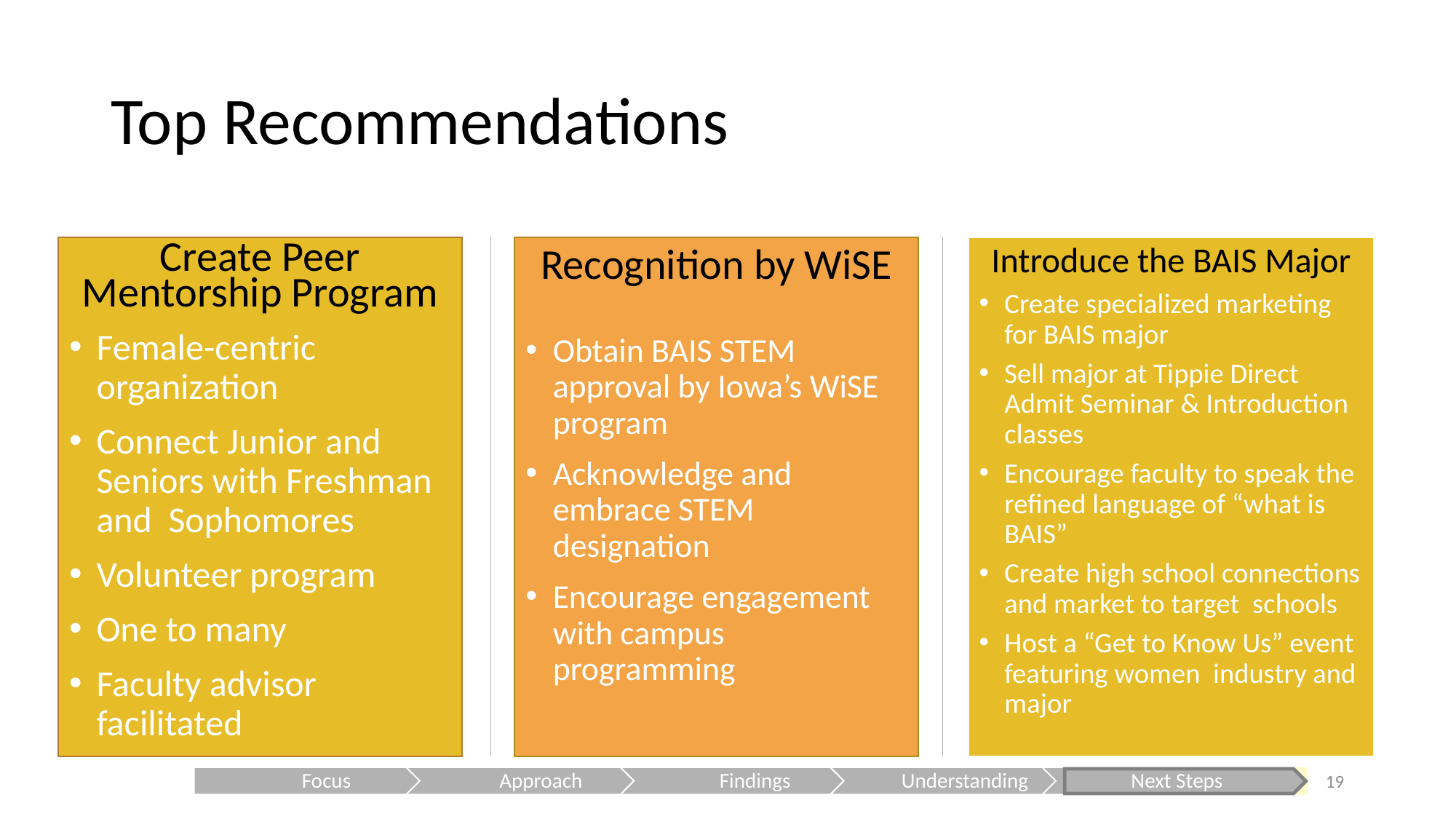

# Top Recommendations
Create Peer Mentorship Program
Female-centric organization
Connect Junior and Seniors with Freshman and  Sophomores
Volunteer program
One to many
Faculty advisor facilitated

Recognition by WiSE

Obtain BAIS STEM approval by Iowa’s WiSE program
Acknowledge and embrace STEM designation
Encourage engagement with campus programming

Introduce the BAIS Major
Create specialized marketing for BAIS major
Sell major at Tippie Direct Admit Seminar & Introduction classes
Encourage faculty to speak the refined language of “what is BAIS”
Create high school connections and market to target  schools
Host a “Get to Know Us” event featuring women  industry and major
19
Focus
Approach
Findings
Understanding
Next Steps